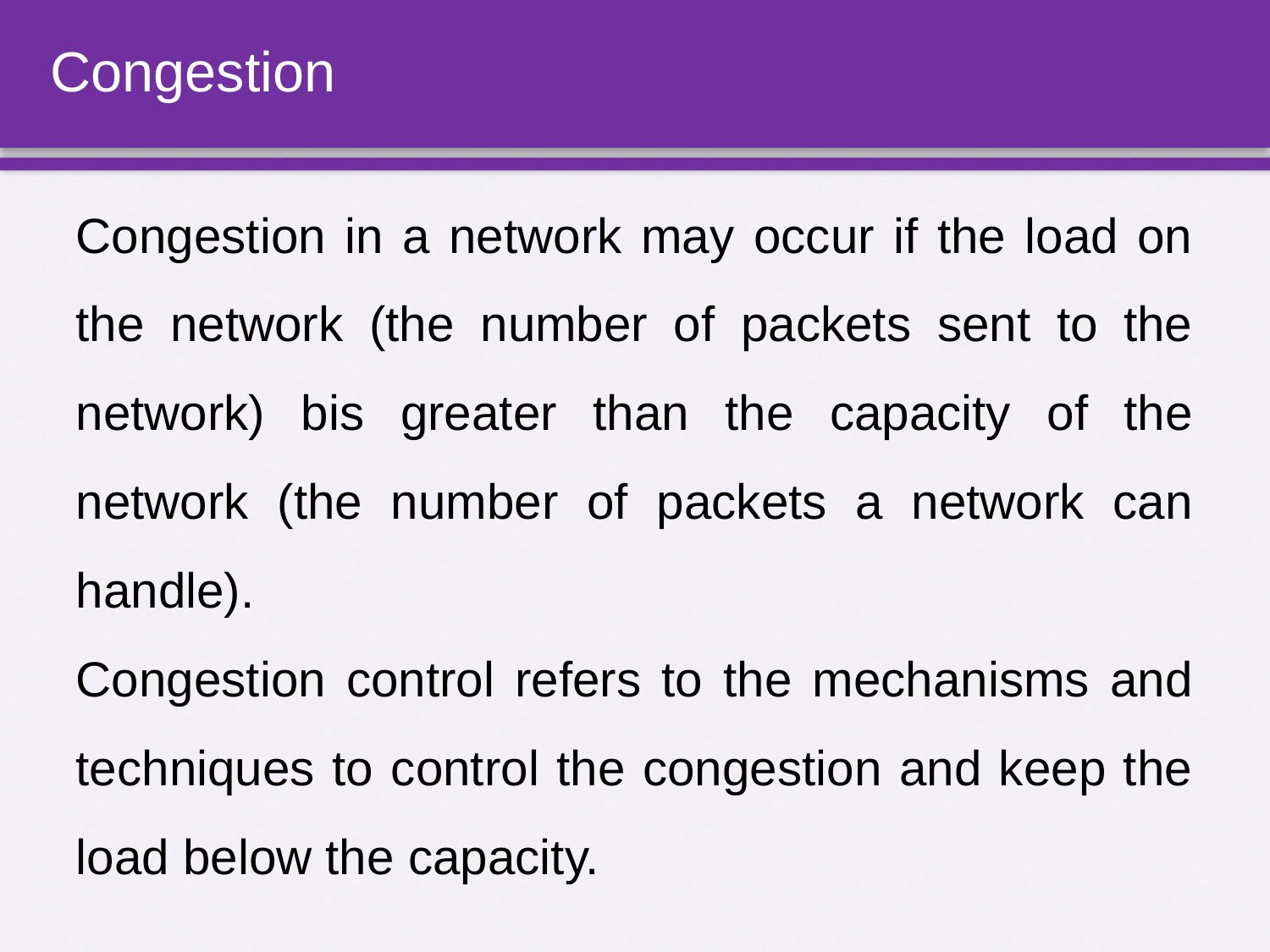

# Congestion
Congestion in a network may occur if the load on the network (the number of packets sent to the network) bis greater than the capacity of the network (the number of packets a network can handle).
Congestion control refers to the mechanisms and techniques to control the congestion and keep the load below the capacity.